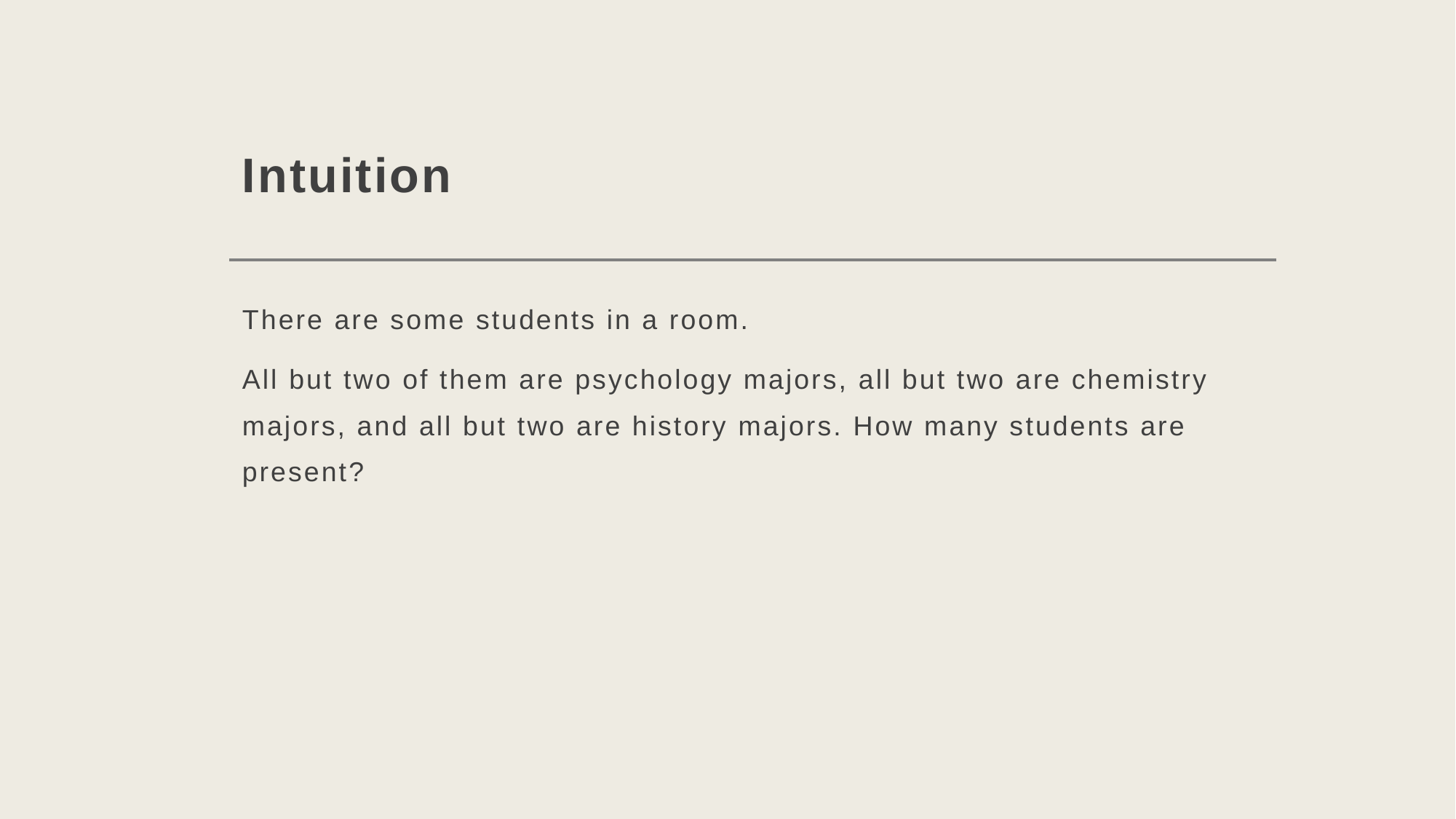

# Intuition
There are some students in a room.
All but two of them are psychology majors, all but two are chemistry majors, and all but two are history majors. How many students are present?